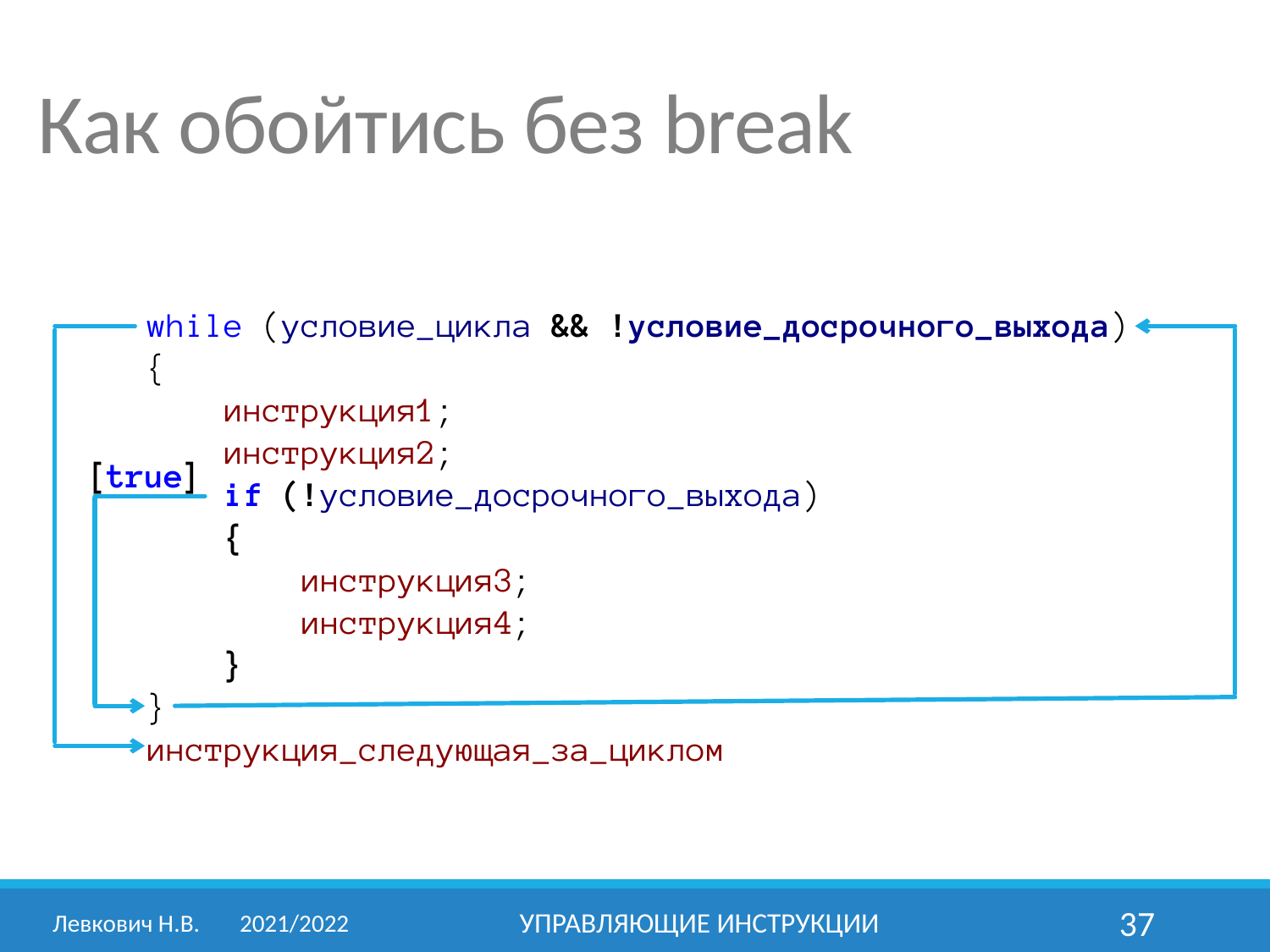

Как обойтись без break
while (условие_цикла && !условие_досрочного_выхода)
{
    инструкция1;
    инструкция2;
    if (!условие_досрочного_выхода)
    {
        инструкция3;
        инструкция4;
    }
}
инструкция_следующая_за_циклом
[true]
Левкович Н.В.	2021/2022
Управляющие инструкции
37